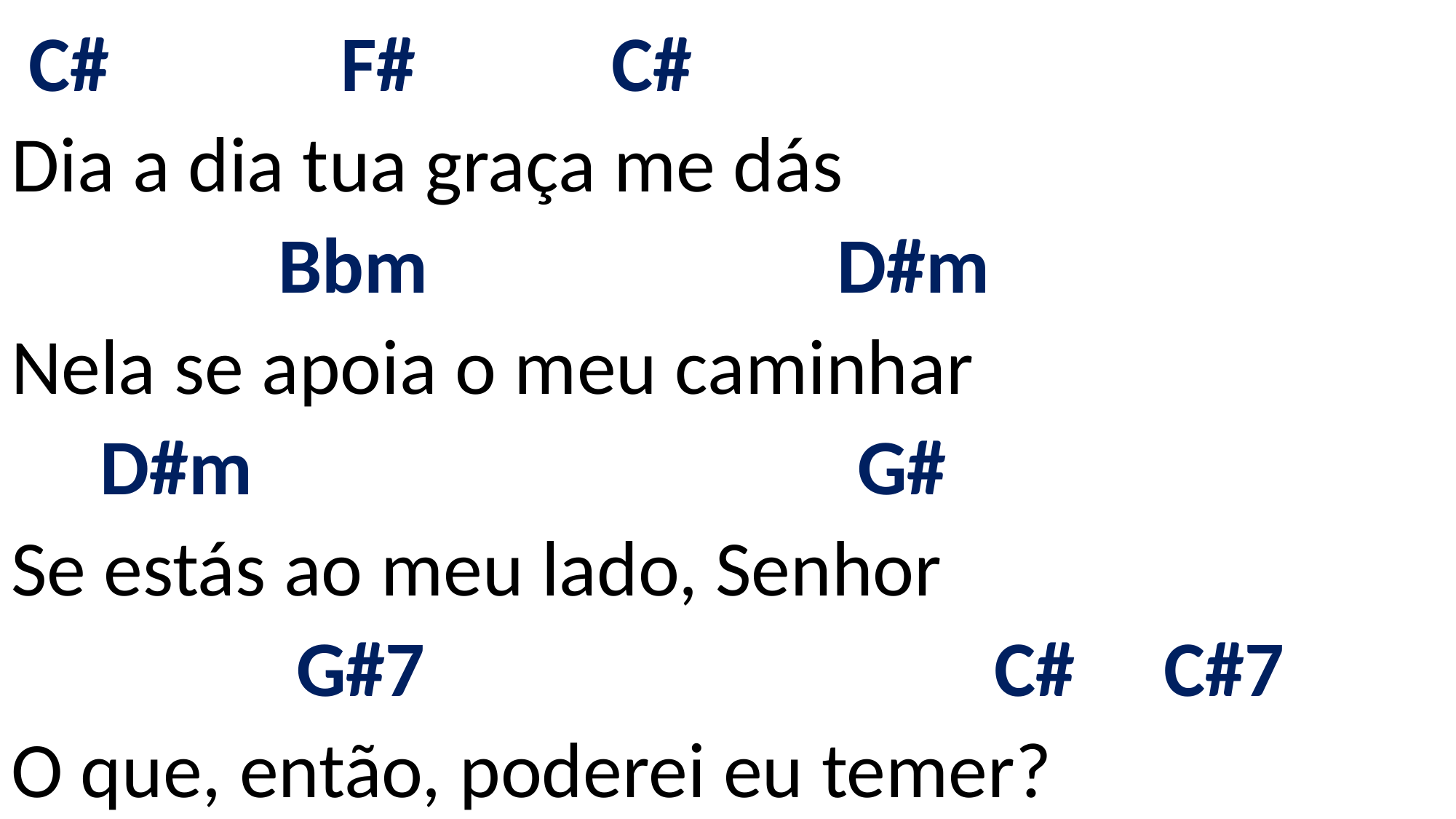

# C#             F#           C# Dia a dia tua graça me dás Bbm                       D#m Nela se apoia o meu caminhar D#m                                  G# Se estás ao meu lado, Senhor G#7                                C#     C#7 O que, então, poderei eu temer?